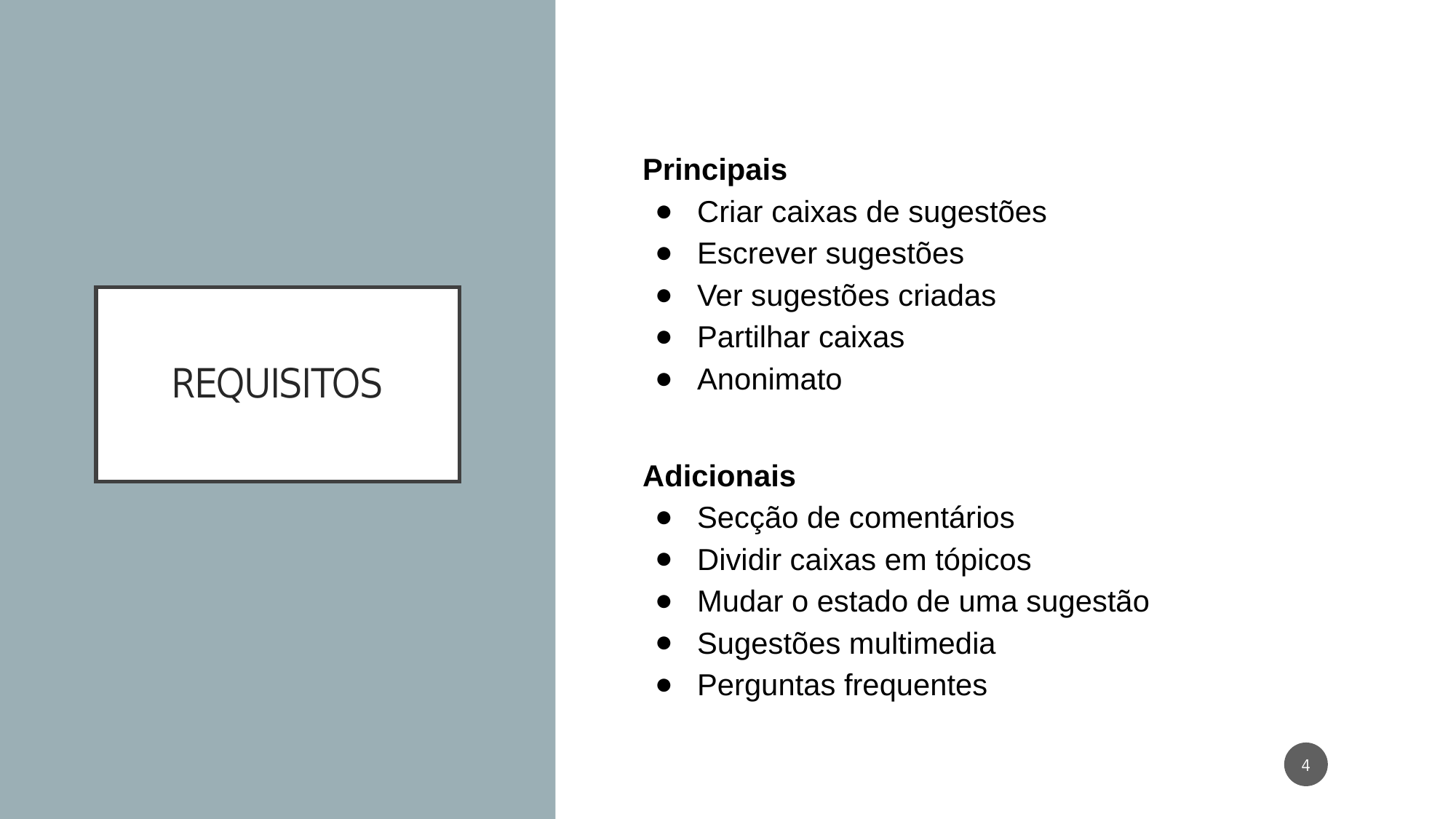

Principais
Criar caixas de sugestões
Escrever sugestões
Ver sugestões criadas
Partilhar caixas
Anonimato

Adicionais
Secção de comentários
Dividir caixas em tópicos
Mudar o estado de uma sugestão
Sugestões multimedia
Perguntas frequentes
# REQUISITOS
4